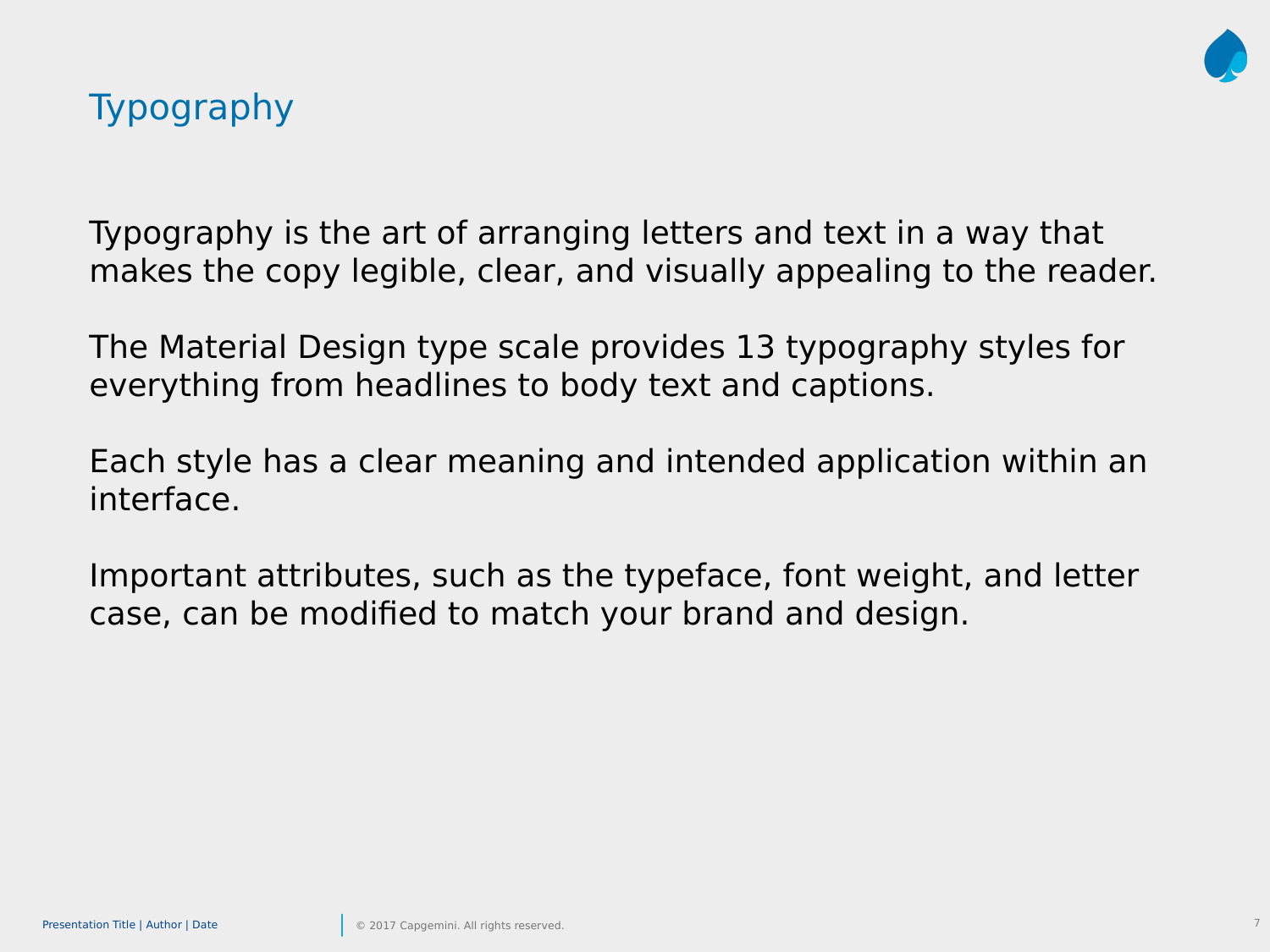

Typography

Typography is the art of arranging letters and text in a way that makes the copy legible, clear, and visually appealing to the reader.

The Material Design type scale provides 13 typography styles for everything from headlines to body text and captions.

Each style has a clear meaning and intended application within an interface.

Important attributes, such as the typeface, font weight, and letter case, can be modified to match your brand and design.